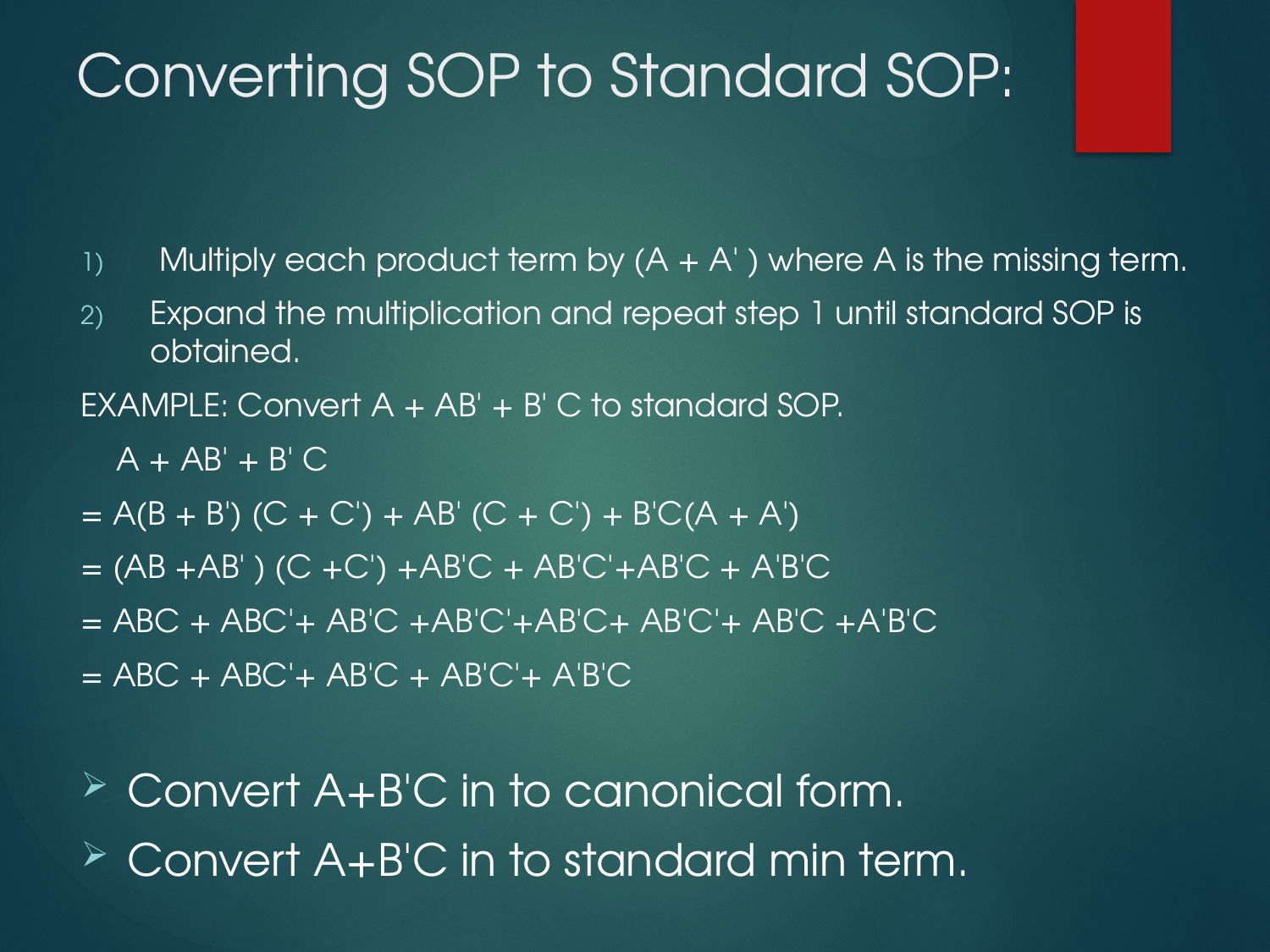

# Converting SOP to Standard SOP:
 Multiply each product term by (A + A' ) where A is the missing term.
Expand the multiplication and repeat step 1 until standard SOP is obtained.
EXAMPLE: Convert A + AB' + B' C to standard SOP.
    A + AB' + B' C
= A(B + B') (C + C') + AB' (C + C') + B'C(A + A')
= (AB +AB' ) (C +C') +AB'C + AB'C'+AB'C + A'B'C
= ABC + ABC'+ AB'C +AB'C'+AB'C+ AB'C'+ AB'C +A'B'C
= ABC + ABC'+ AB'C + AB'C'+ A'B'C

Convert A+B'C in to canonical form.
Convert A+B'C in to standard min term.